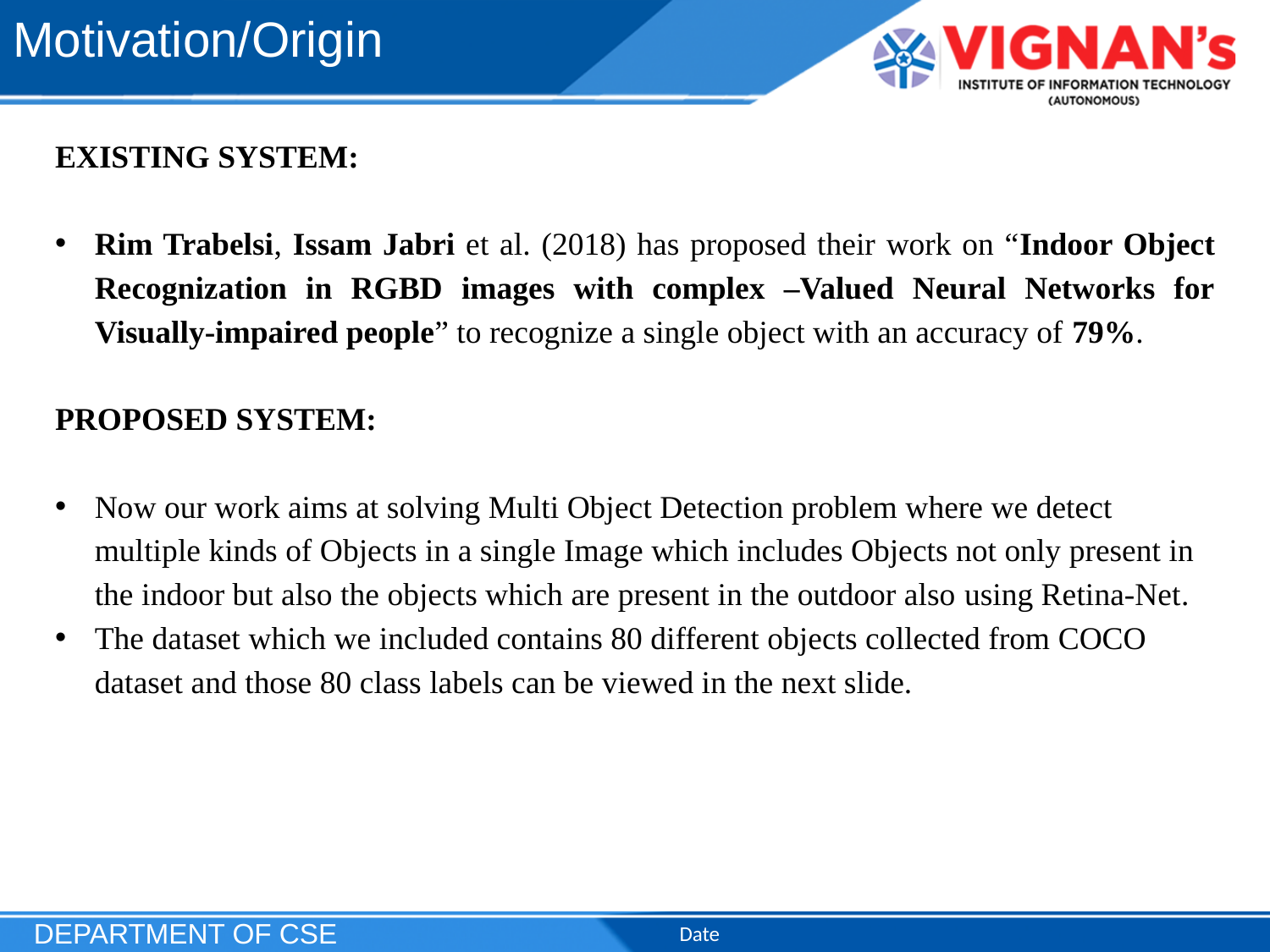

# Motivation/Origin

EXISTING SYSTEM:

Rim Trabelsi, Issam Jabri et al. (2018) has proposed their work on “Indoor Object Recognization in RGBD images with complex –Valued Neural Networks for Visually-impaired people” to recognize a single object with an accuracy of 79%.

PROPOSED SYSTEM:

Now our work aims at solving Multi Object Detection problem where we detect multiple kinds of Objects in a single Image which includes Objects not only present in the indoor but also the objects which are present in the outdoor also using Retina-Net.
The dataset which we included contains 80 different objects collected from COCO dataset and those 80 class labels can be viewed in the next slide.
DEPARTMENT OF CSE
Date
4